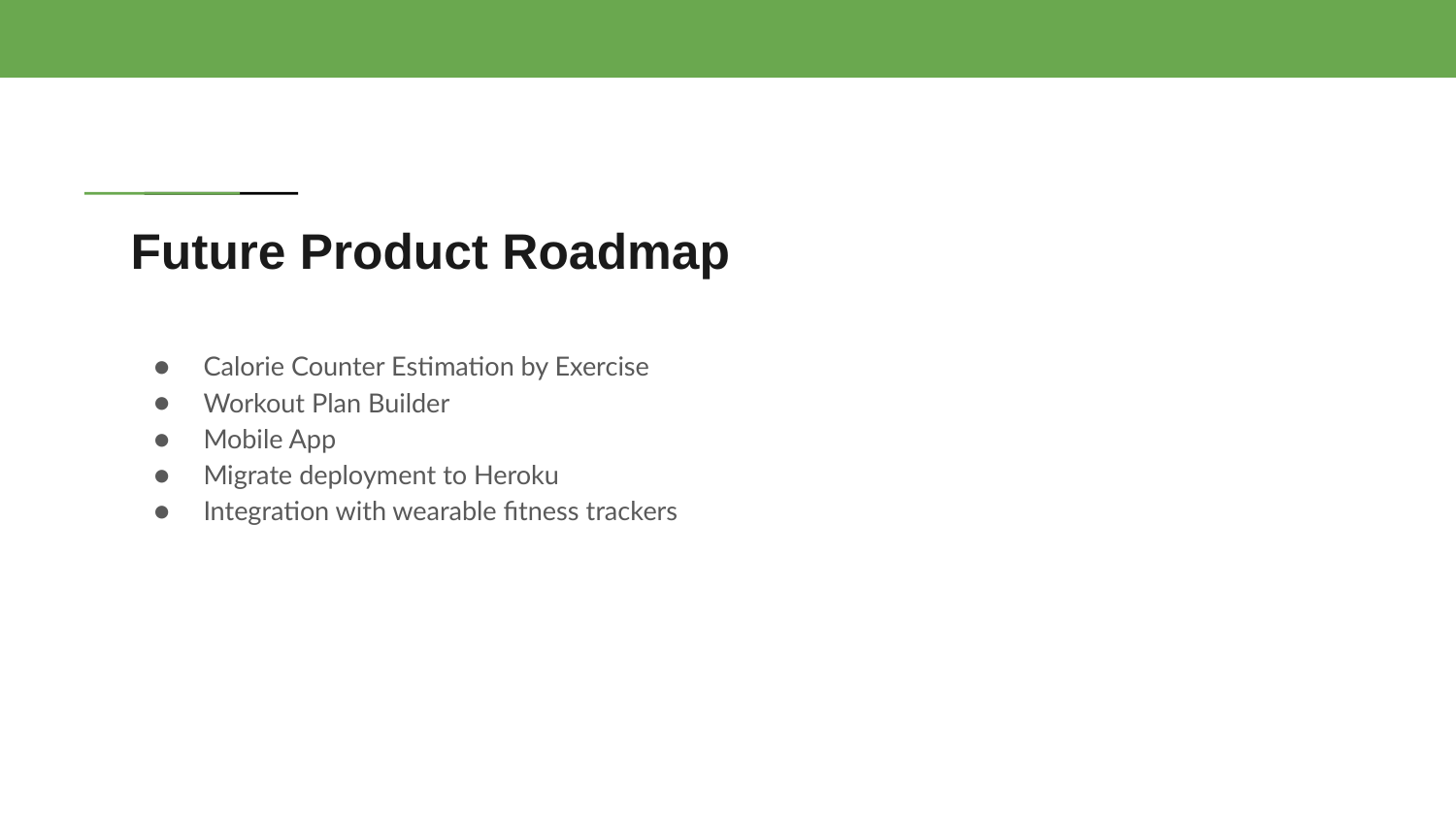

# Future Product Roadmap
Calorie Counter Estimation by Exercise
Workout Plan Builder
Mobile App
Migrate deployment to Heroku
Integration with wearable fitness trackers